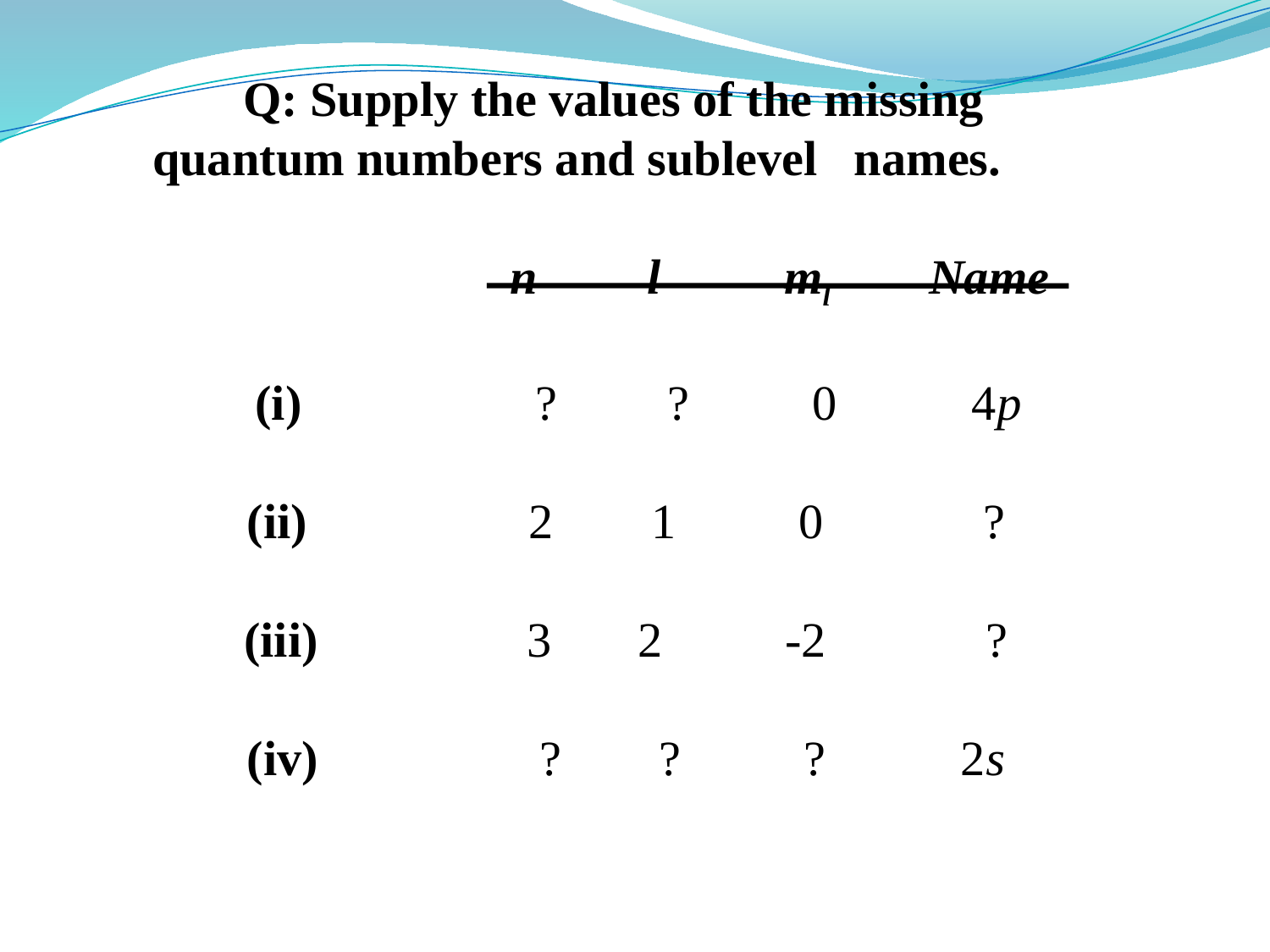

Q: Supply the values of the missing quantum numbers and sublevel   names.
                           n         l          ml        Name

    (i)                   ?         ?          0           4p

  (ii)                  2        1          0             ?

  (iii)                 3       2          -2             ?

  (iv)                  ?        ?          ?           2s